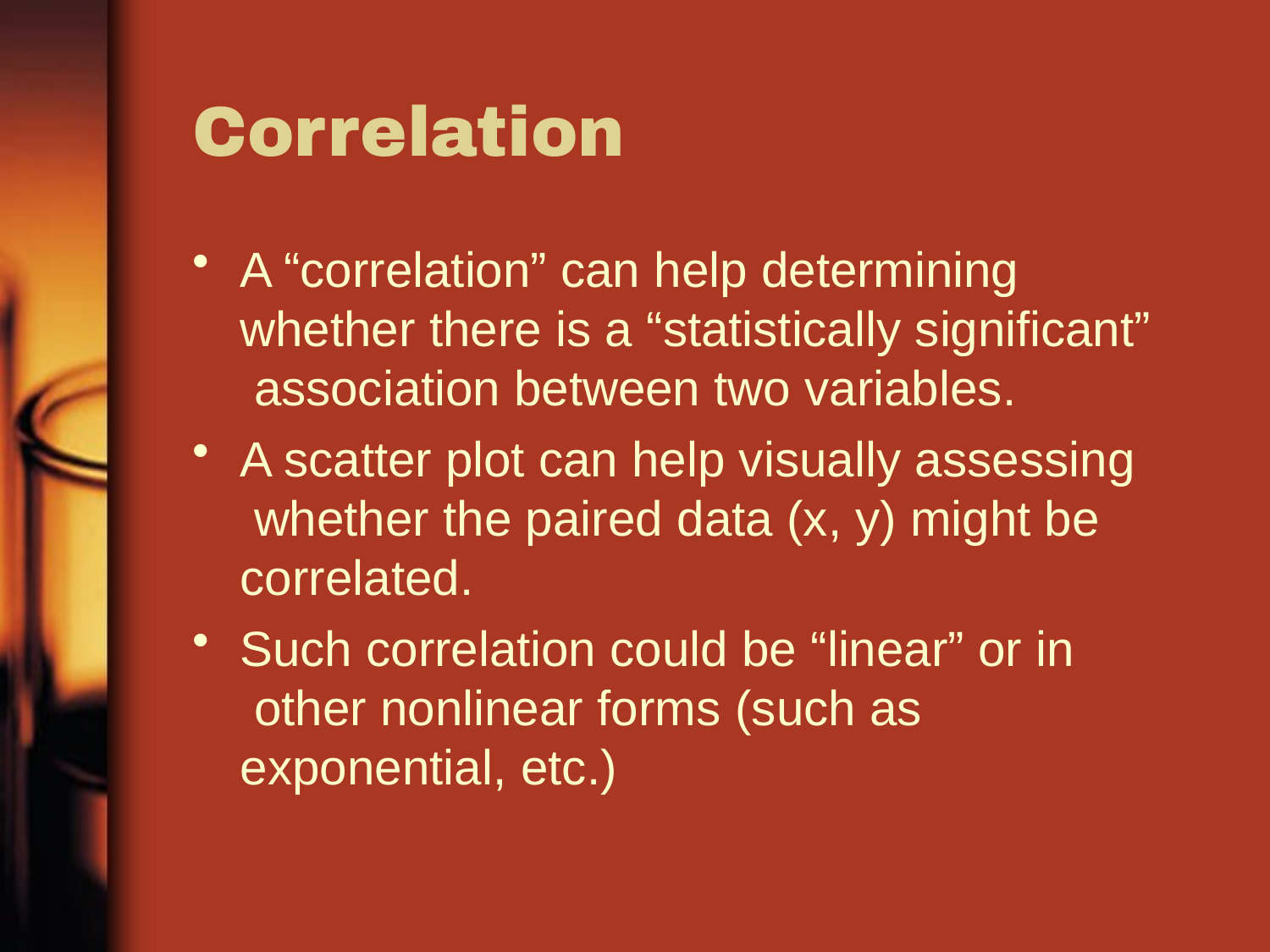

# Correlation
A “correlation” can help determining  whether there is a “statistically significant”  association between two variables.
A scatter plot can help visually assessing  whether the paired data (x, y) might be  correlated.
Such correlation could be “linear” or in  other nonlinear forms (such as  exponential, etc.)